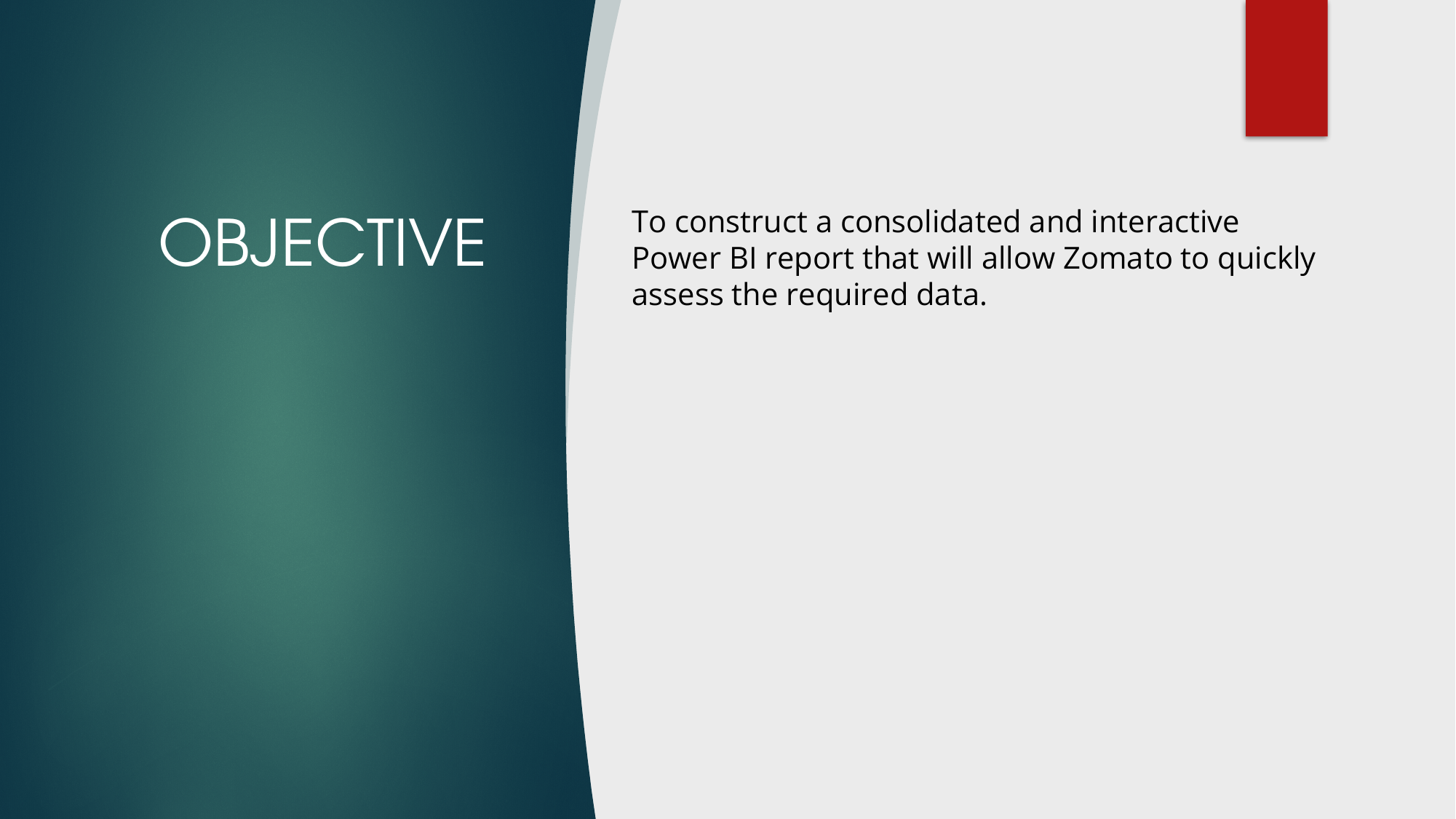

# OBJECTIVE
To construct a consolidated and interactive Power BI report that will allow Zomato to quickly assess the required data.